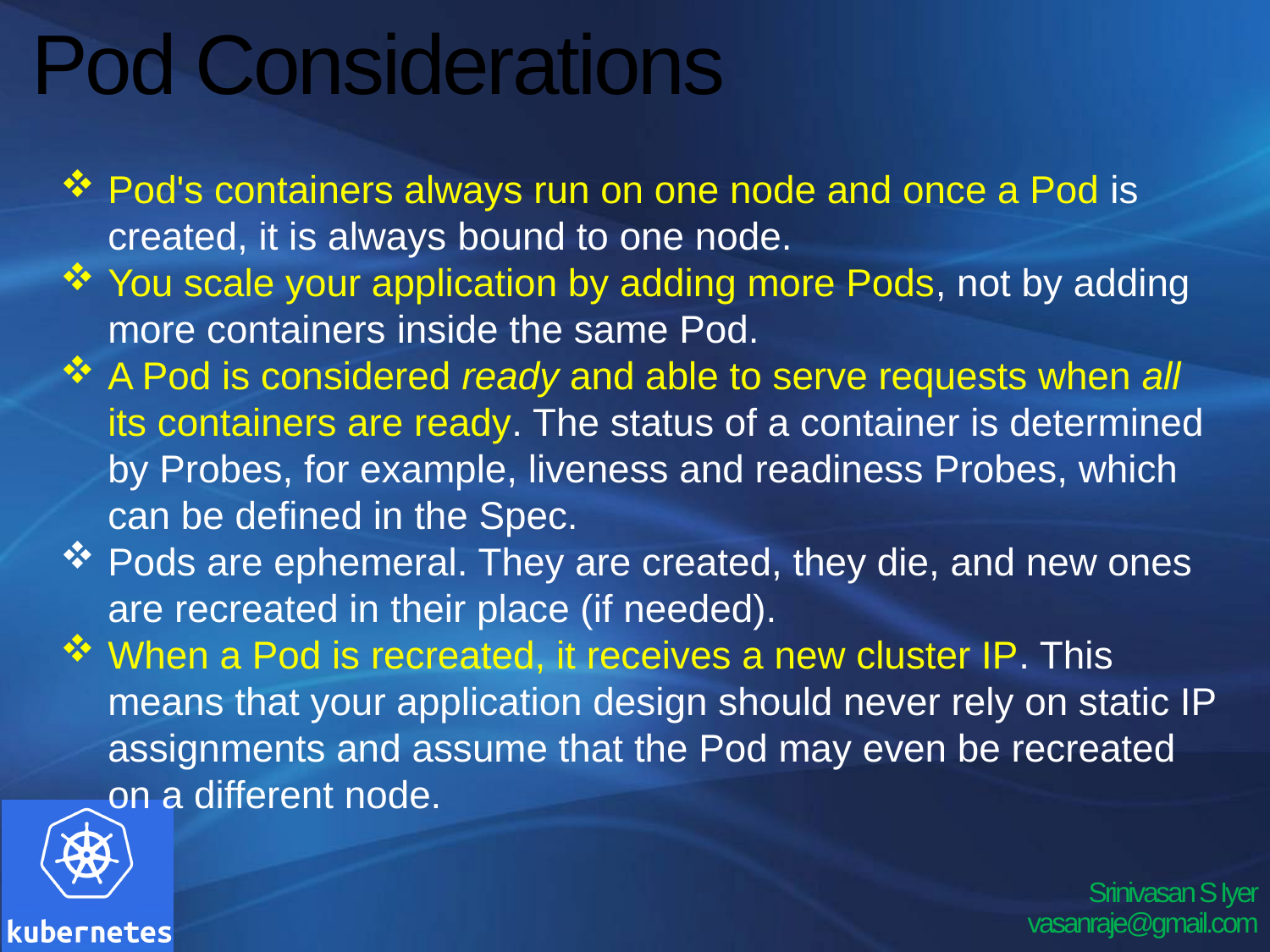

# Pod Considerations
Pod's containers always run on one node and once a Pod is created, it is always bound to one node.
You scale your application by adding more Pods, not by adding more containers inside the same Pod.
A Pod is considered ready and able to serve requests when all its containers are ready. The status of a container is determined by Probes, for example, liveness and readiness Probes, which can be defined in the Spec.
Pods are ephemeral. They are created, they die, and new ones are recreated in their place (if needed).
When a Pod is recreated, it receives a new cluster IP. This means that your application design should never rely on static IP assignments and assume that the Pod may even be recreated on a different node.